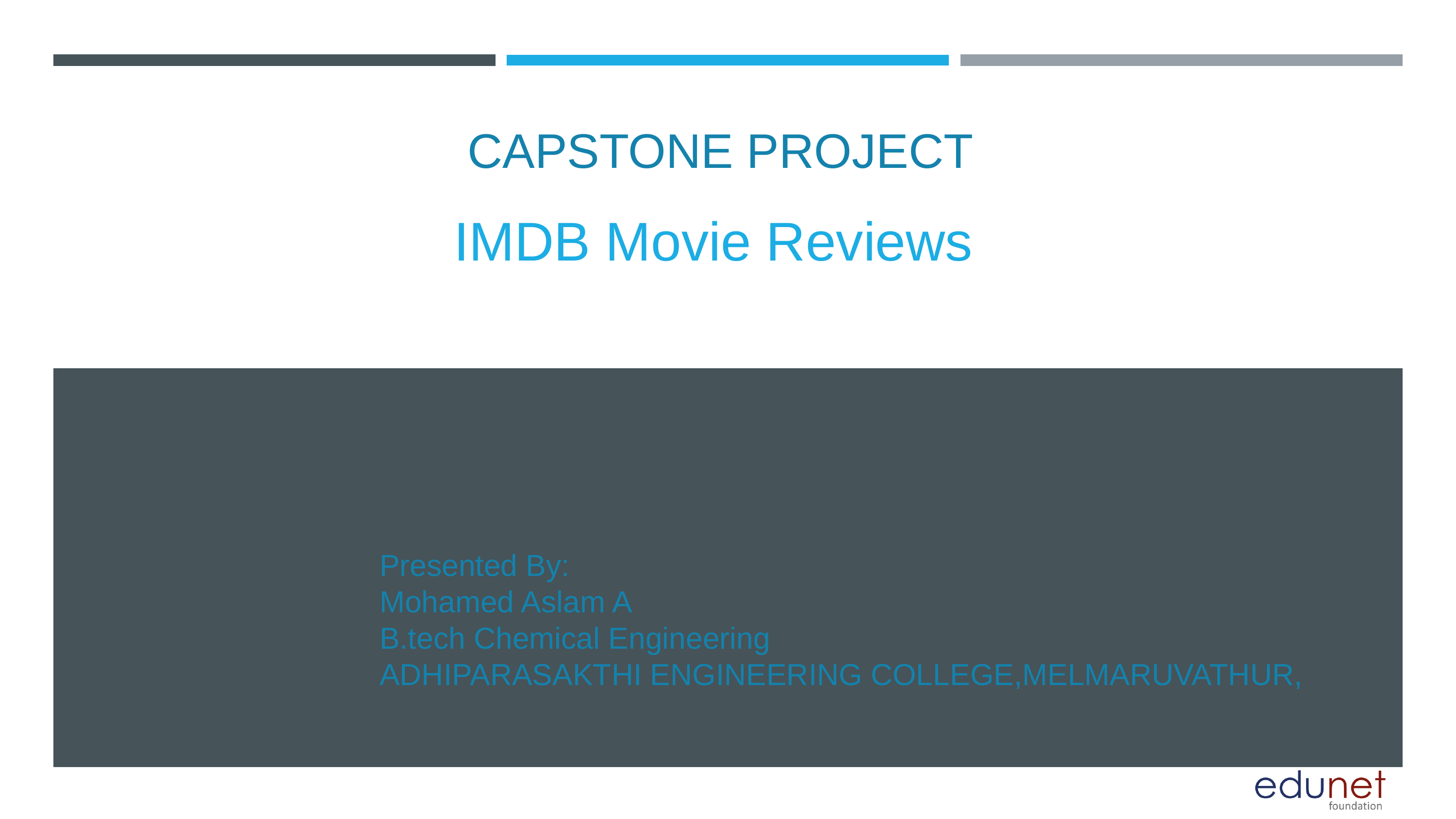

CAPSTONE PROJECT
IMDB Movie Reviews

Presented By:
Mohamed Aslam A
B.tech Chemical Engineering
ADHIPARASAKTHI ENGINEERING COLLEGE,MELMARUVATHUR,